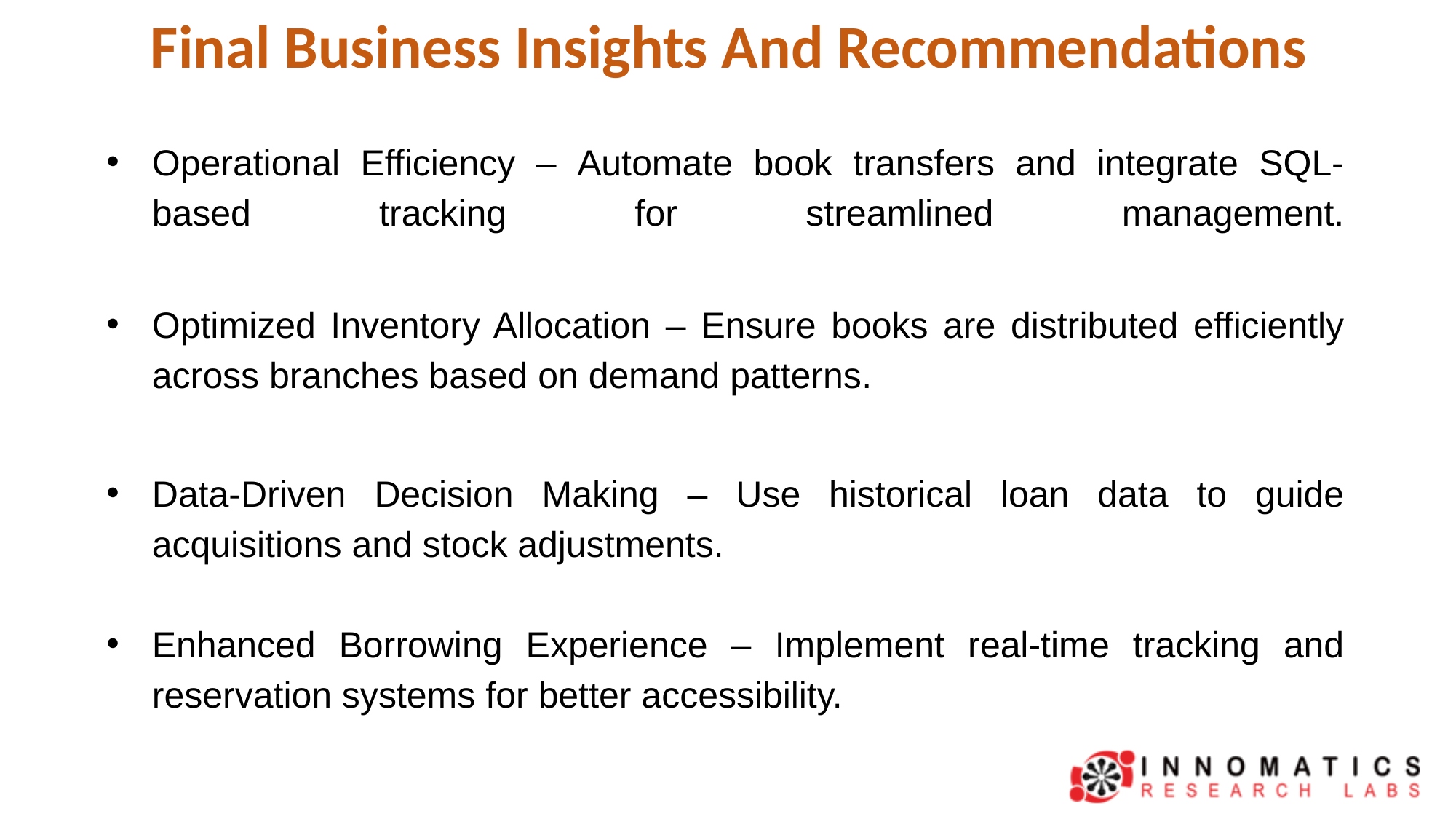

# Final Business Insights And Recommendations
Operational Efficiency – Automate book transfers and integrate SQL-based tracking for streamlined management.
Optimized Inventory Allocation – Ensure books are distributed efficiently across branches based on demand patterns.

Data-Driven Decision Making – Use historical loan data to guide acquisitions and stock adjustments.

Enhanced Borrowing Experience – Implement real-time tracking and reservation systems for better accessibility.